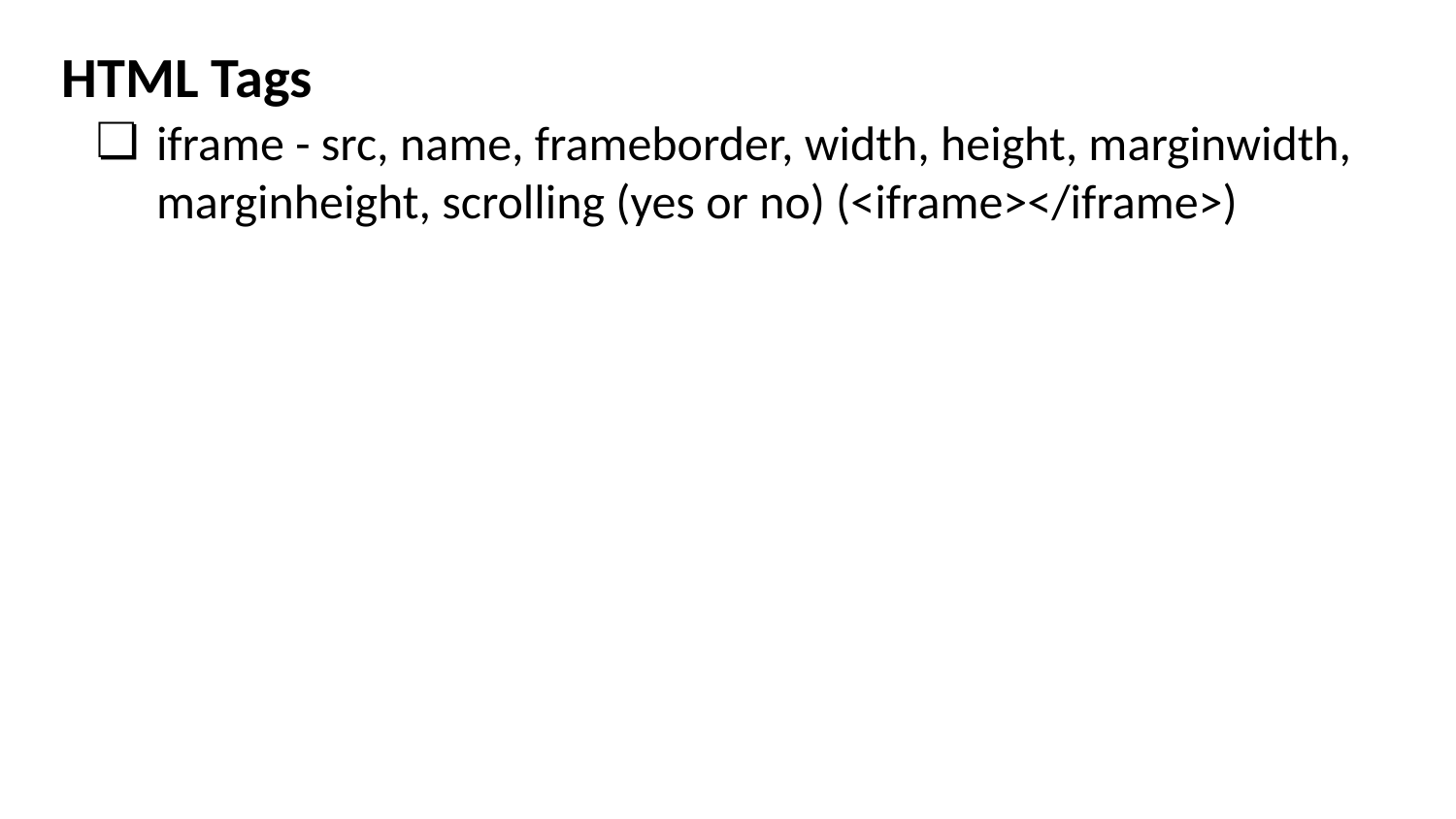

# HTML Tags
iframe - src, name, frameborder, width, height, marginwidth, marginheight, scrolling (yes or no) (<iframe></iframe>)